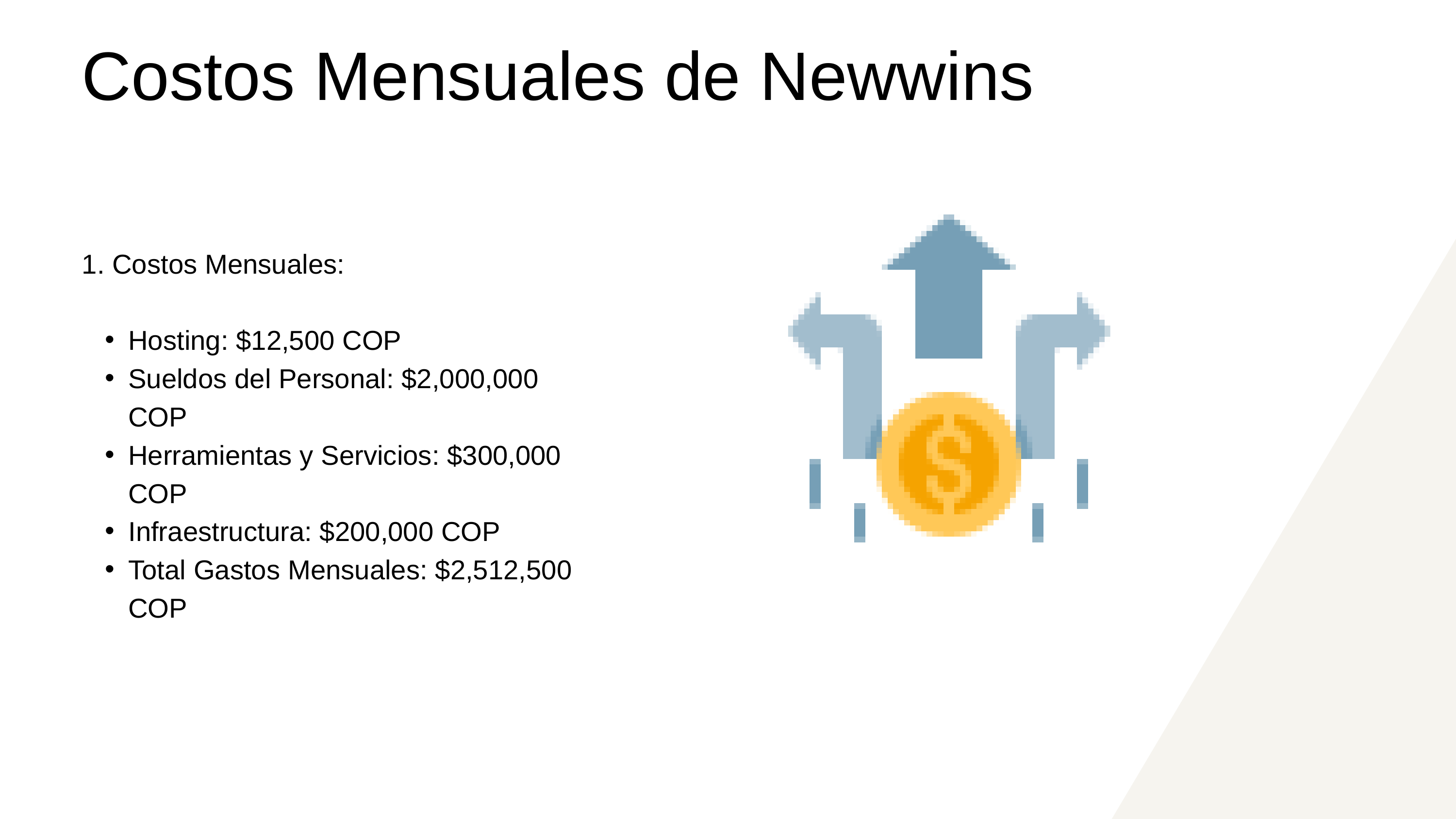

Costos Mensuales de Newwins

1. Costos Mensuales:

Hosting: $12,500 COP
Sueldos del Personal: $2,000,000 COP
Herramientas y Servicios: $300,000 COP
Infraestructura: $200,000 COP
Total Gastos Mensuales: $2,512,500 COP